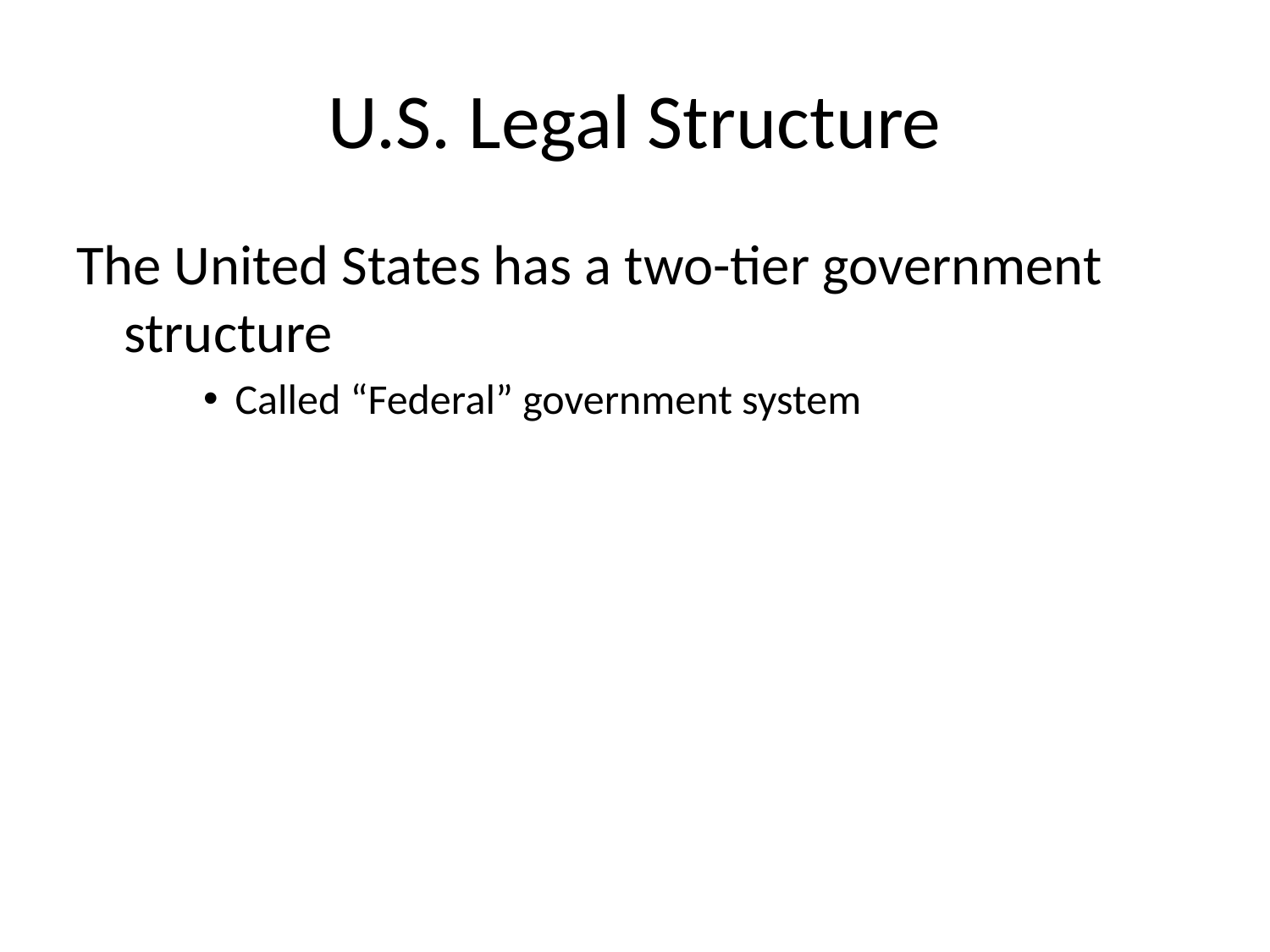

# U.S. Legal Structure
The United States has a two-tier government structure
Called “Federal” government system